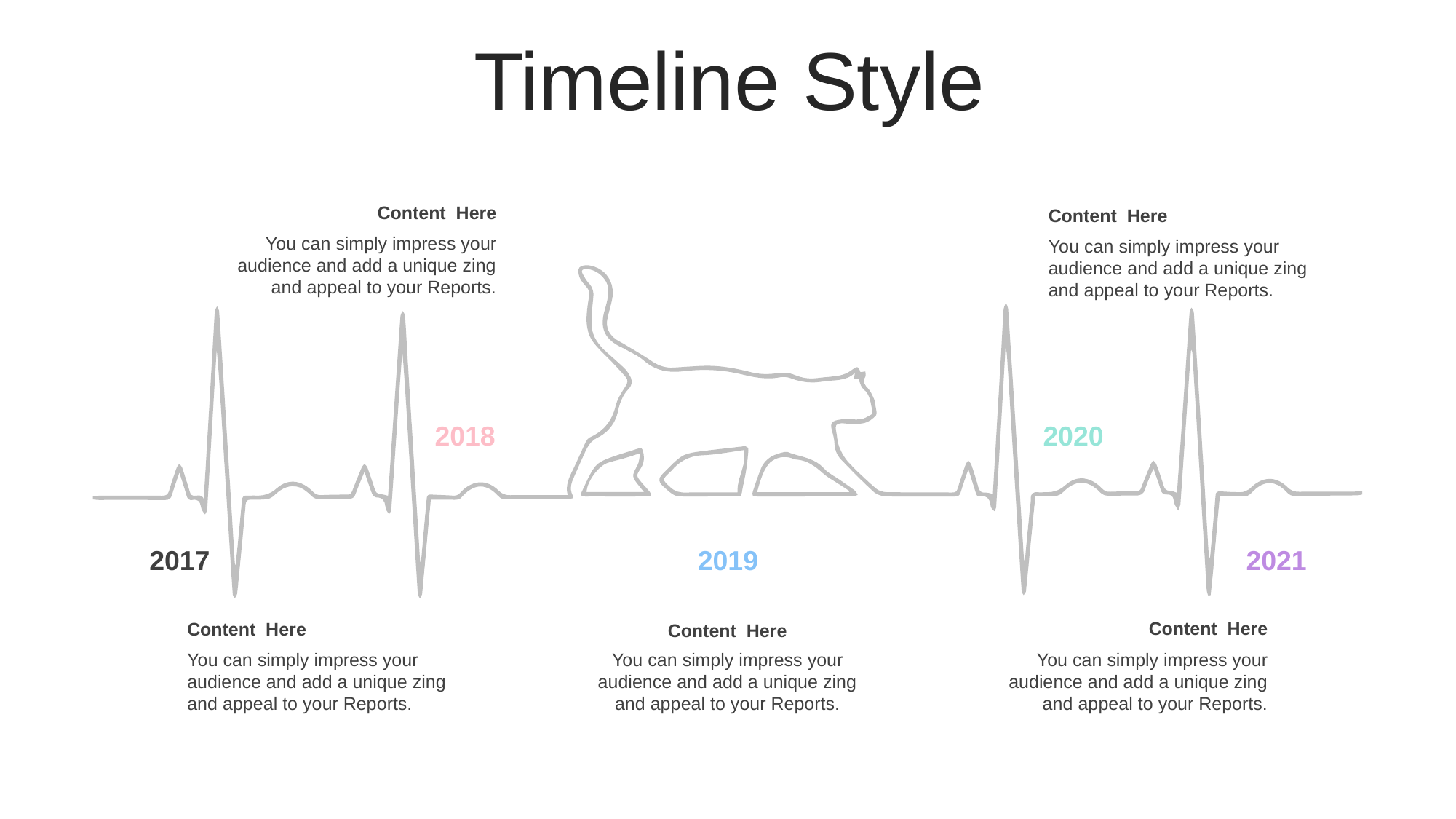

Timeline Style
Content  Here
You can simply impress your audience and add a unique zing and appeal to your Reports.
Content  Here
You can simply impress your audience and add a unique zing and appeal to your Reports.

2018
2020
2017
2019
2021
Content  Here
You can simply impress your audience and add a unique zing and appeal to your Reports.
Content  Here
You can simply impress your audience and add a unique zing and appeal to your Reports.
Content  Here
You can simply impress your audience and add a unique zing and appeal to your Reports.